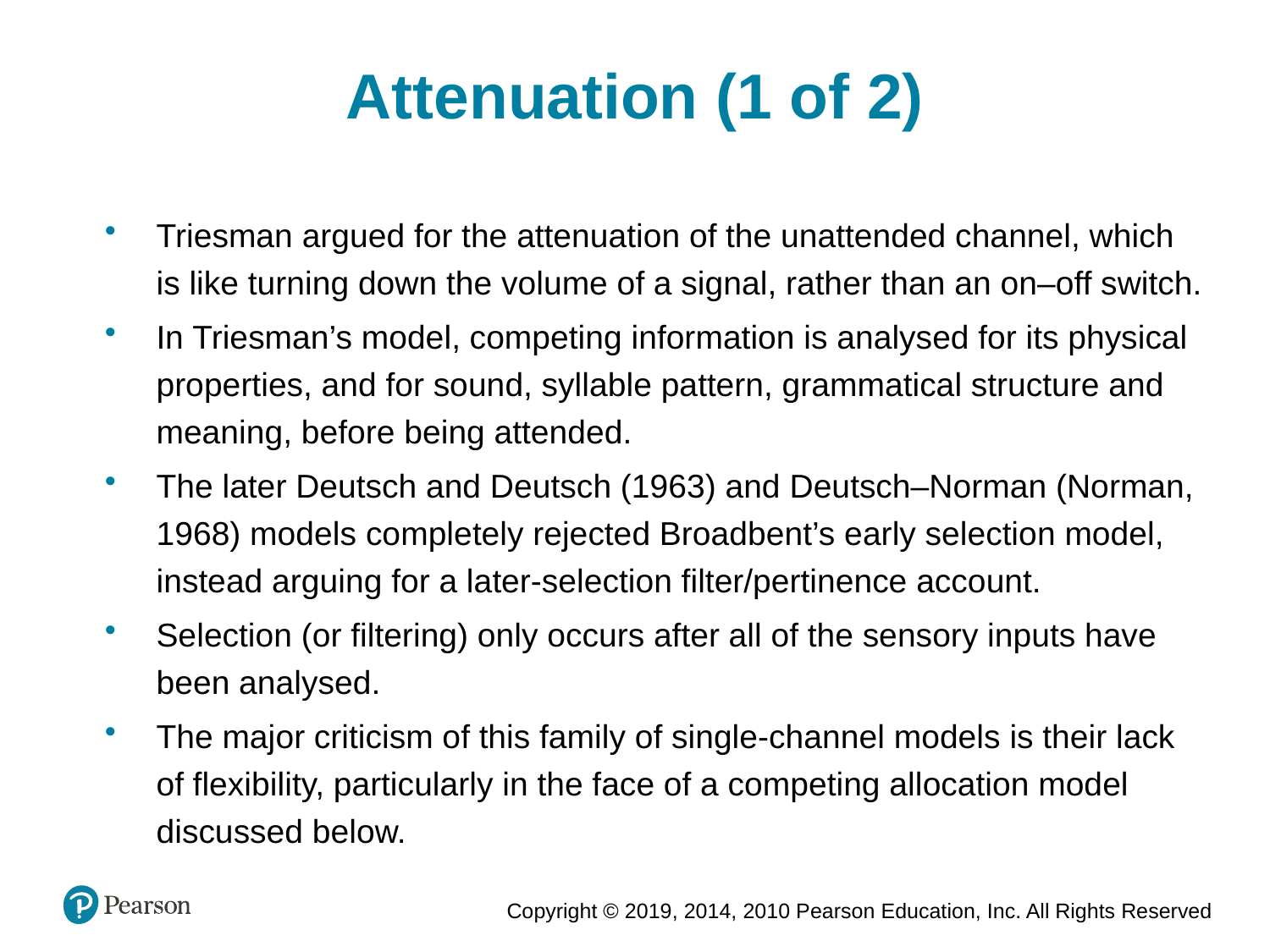

Attenuation (1 of 2)
Triesman argued for the attenuation of the unattended channel, which is like turning down the volume of a signal, rather than an on–off switch.
In Triesman’s model, competing information is analysed for its physical properties, and for sound, syllable pattern, grammatical structure and meaning, before being attended.
The later Deutsch and Deutsch (1963) and Deutsch–Norman (Norman, 1968) models ­completely rejected Broadbent’s early selection model, instead arguing for a later-selection filter/pertinence account.
Selection (or filtering) only occurs after all of the sensory inputs have been analysed.
The major criticism of this family of single-channel models is their lack of flexibility, particularly in the face of a competing allocation model discussed below.